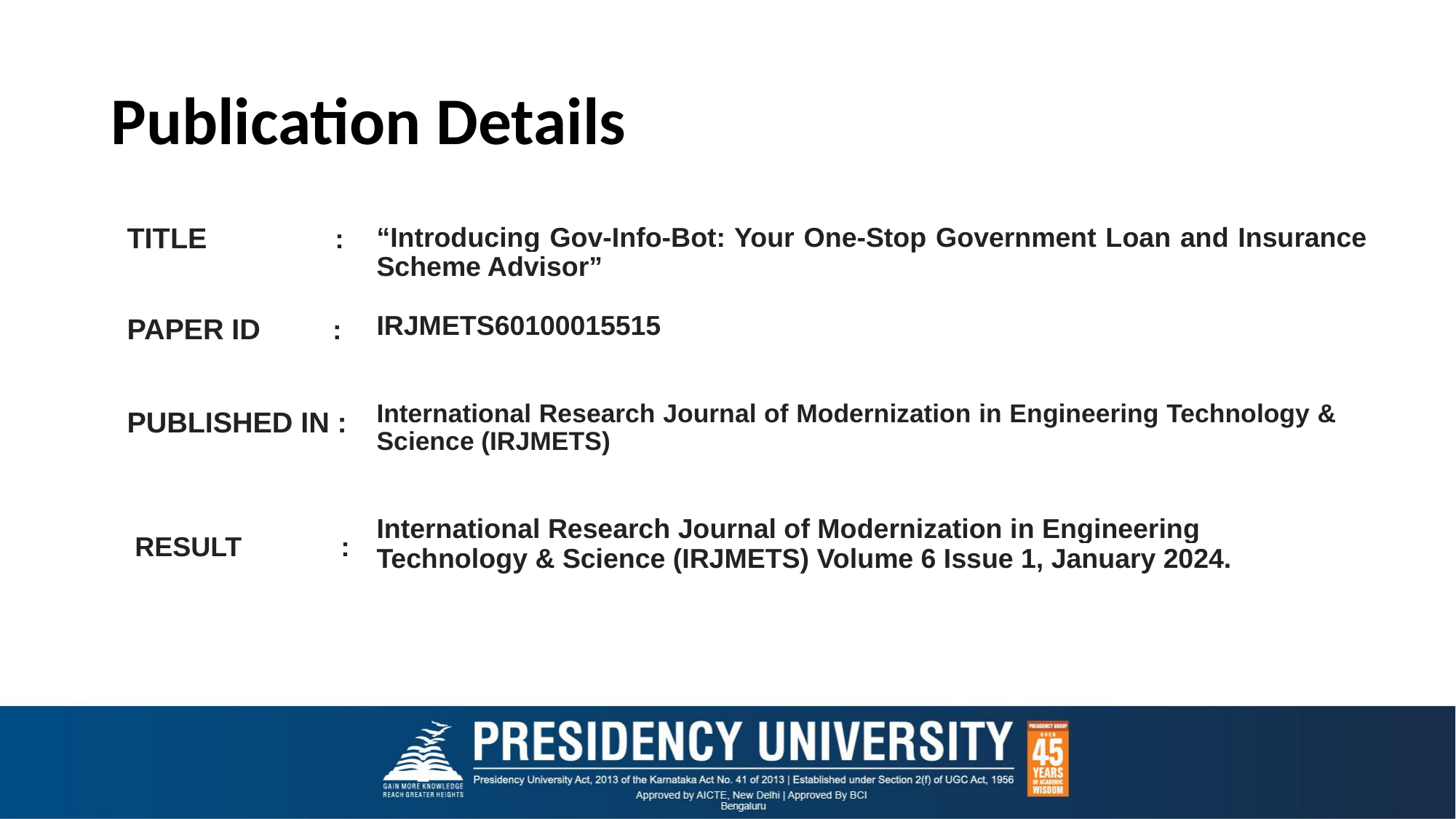

# Publication Details
  TITLE                :

  PAPER ID         :

  PUBLISHED IN :

   RESULT             :
“Introducing Gov-Info-Bot: Your One-Stop Government Loan and Insurance Scheme Advisor”

IRJMETS60100015515

International Research Journal of Modernization in Engineering Technology &     Science (IRJMETS)

International Research Journal of Modernization in Engineering
Technology & Science (IRJMETS) Volume 6 Issue 1, January 2024.